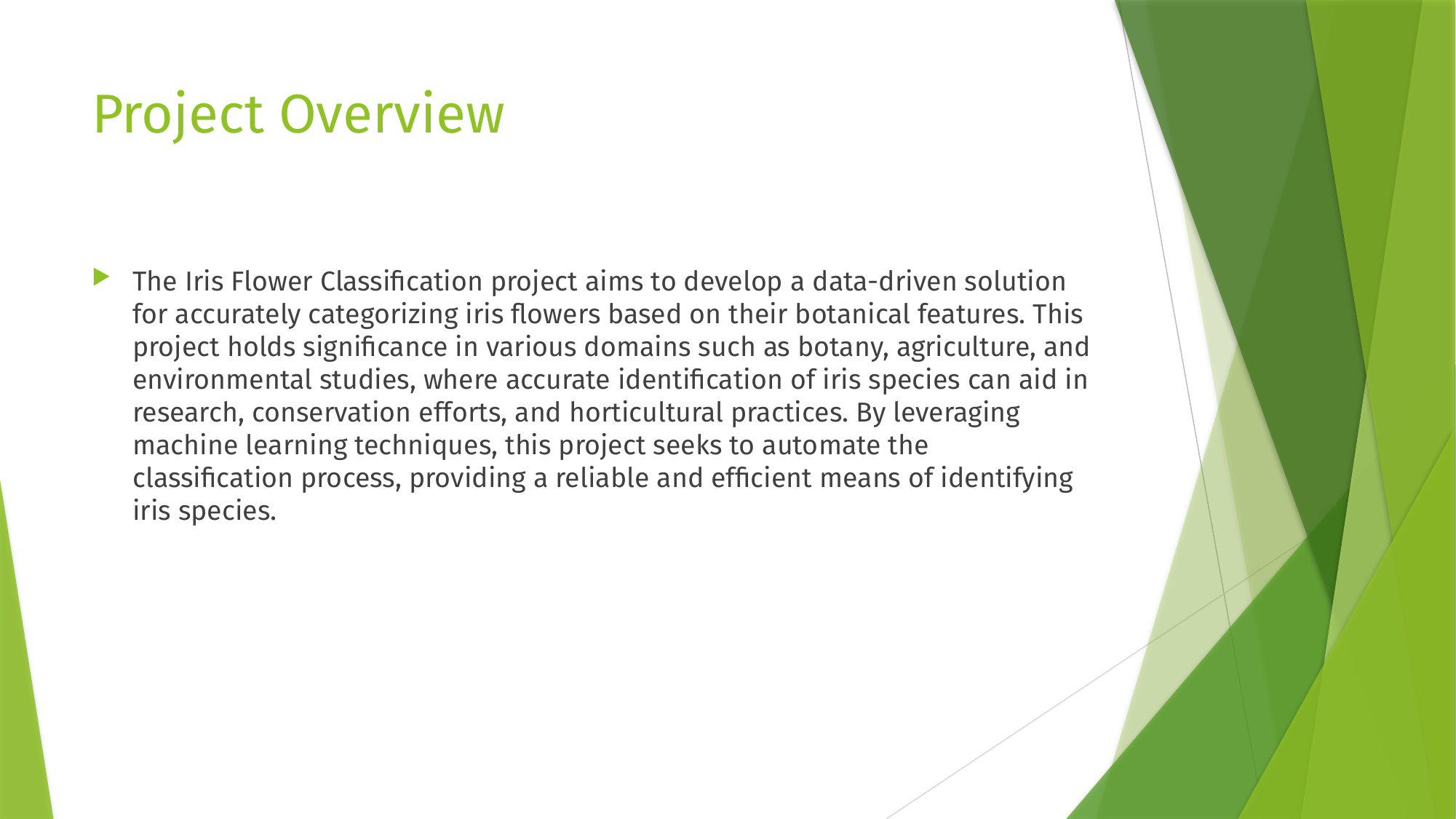

# Project Overview
The Iris Flower Classification project aims to develop a data-driven solution for accurately categorizing iris flowers based on their botanical features. This project holds significance in various domains such as botany, agriculture, and environmental studies, where accurate identification of iris species can aid in research, conservation efforts, and horticultural practices. By leveraging machine learning techniques, this project seeks to automate the classification process, providing a reliable and efficient means of identifying iris species.